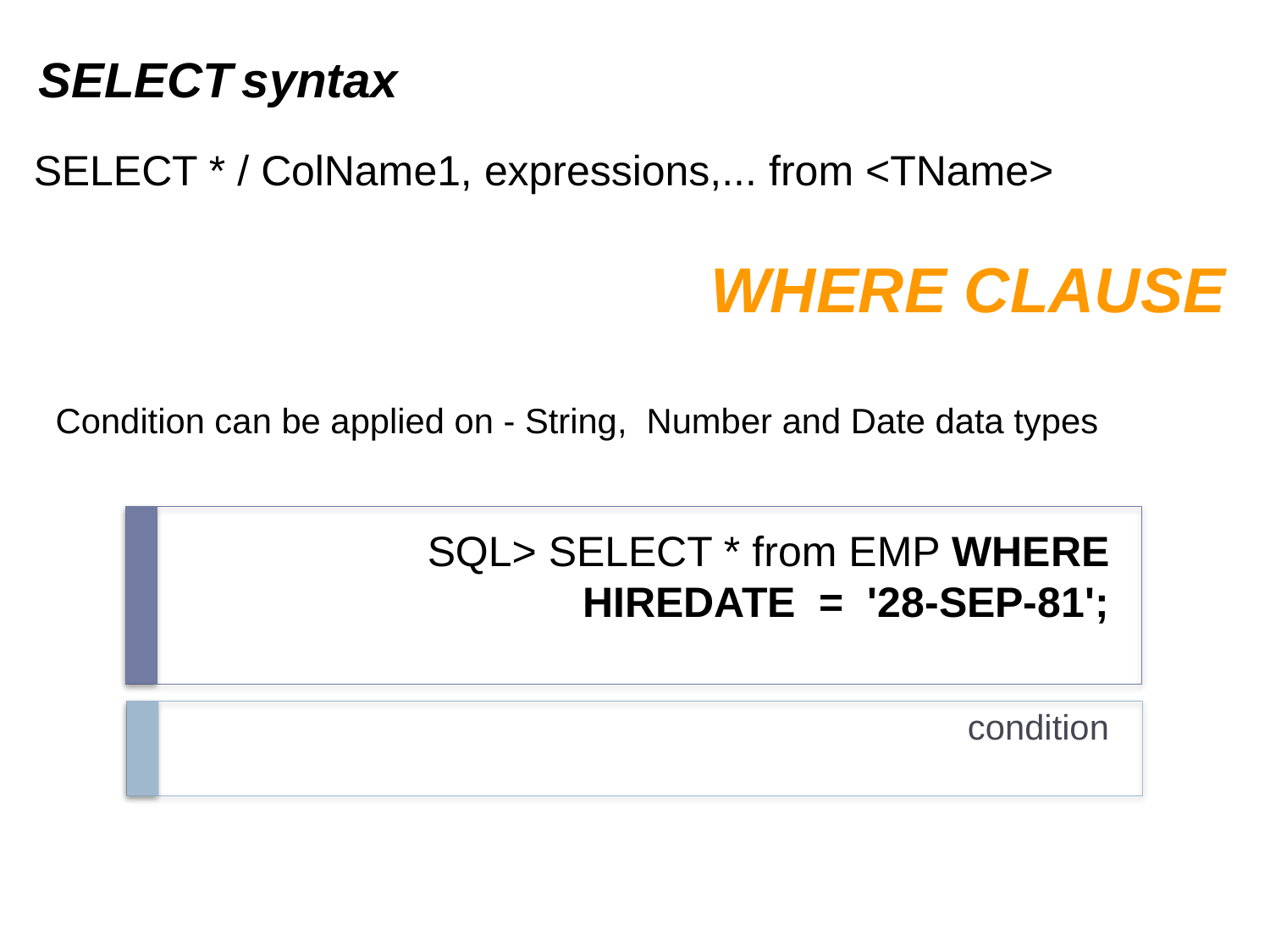

SELECT syntax
SELECT * / ColName1, expressions,... from <TName>
WHERE CLAUSE
Condition can be applied on - String,  Number and Date data types
# SQL> SELECT * from EMP WHERE HIREDATE  =  '28-SEP-81';
condition